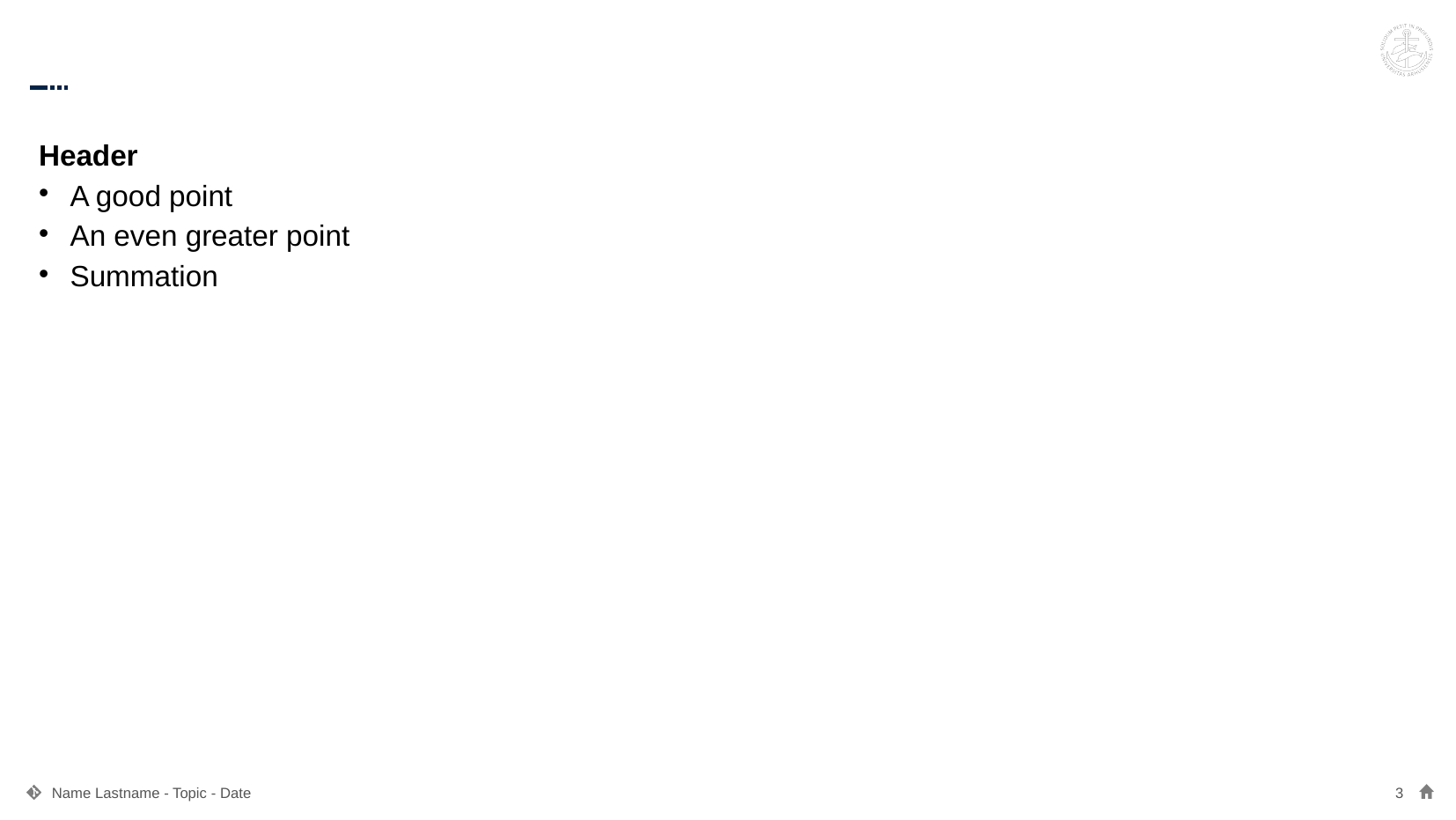

#
Header
A good point
An even greater point
Summation
Name Lastname - Topic - Date
3